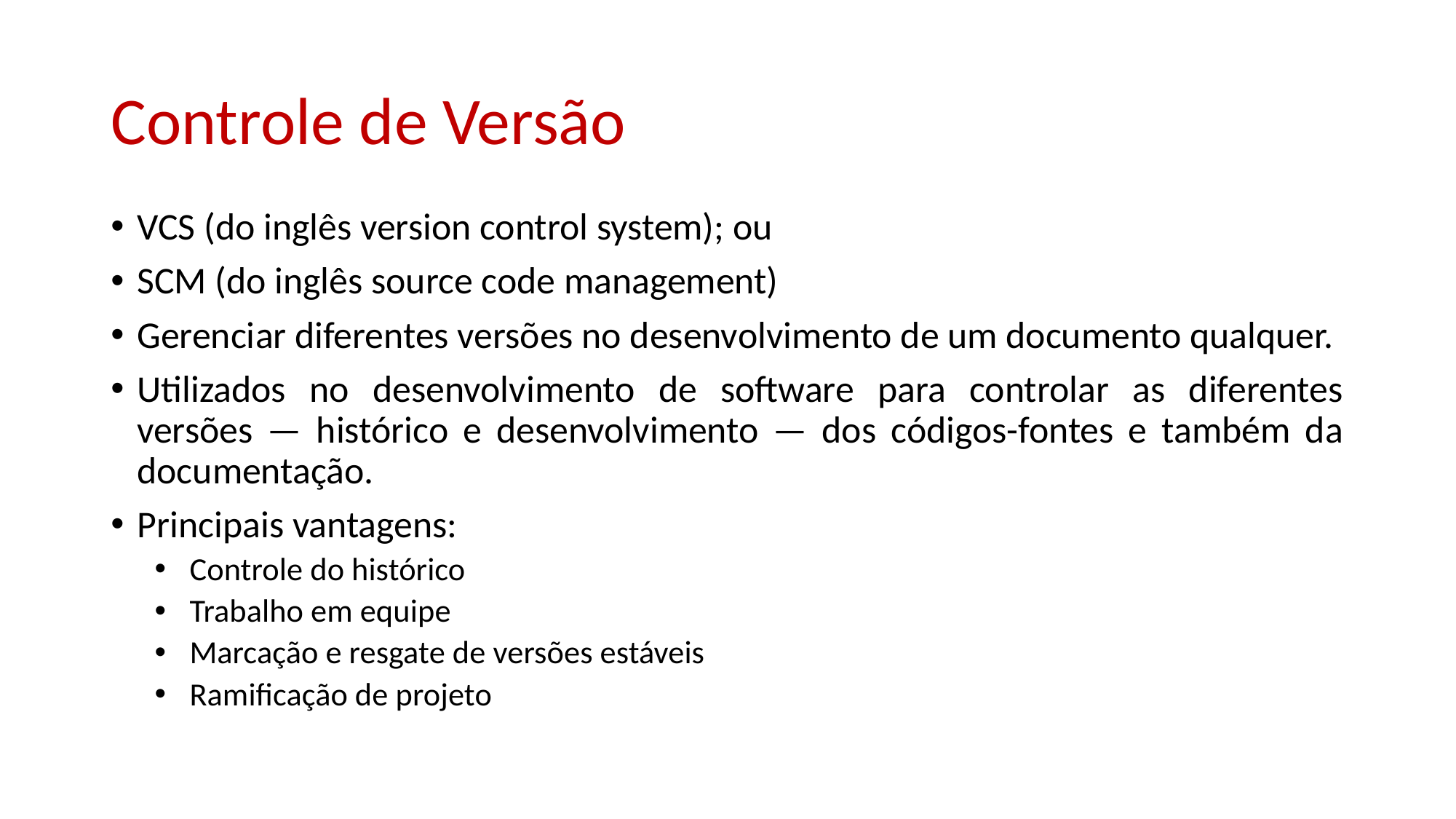

# Controle de Versão
VCS (do inglês version control system); ou
SCM (do inglês source code management)
Gerenciar diferentes versões no desenvolvimento de um documento qualquer.
Utilizados no desenvolvimento de software para controlar as diferentes versões — histórico e desenvolvimento — dos códigos-fontes e também da documentação.
Principais vantagens:
Controle do histórico
Trabalho em equipe
Marcação e resgate de versões estáveis
Ramificação de projeto